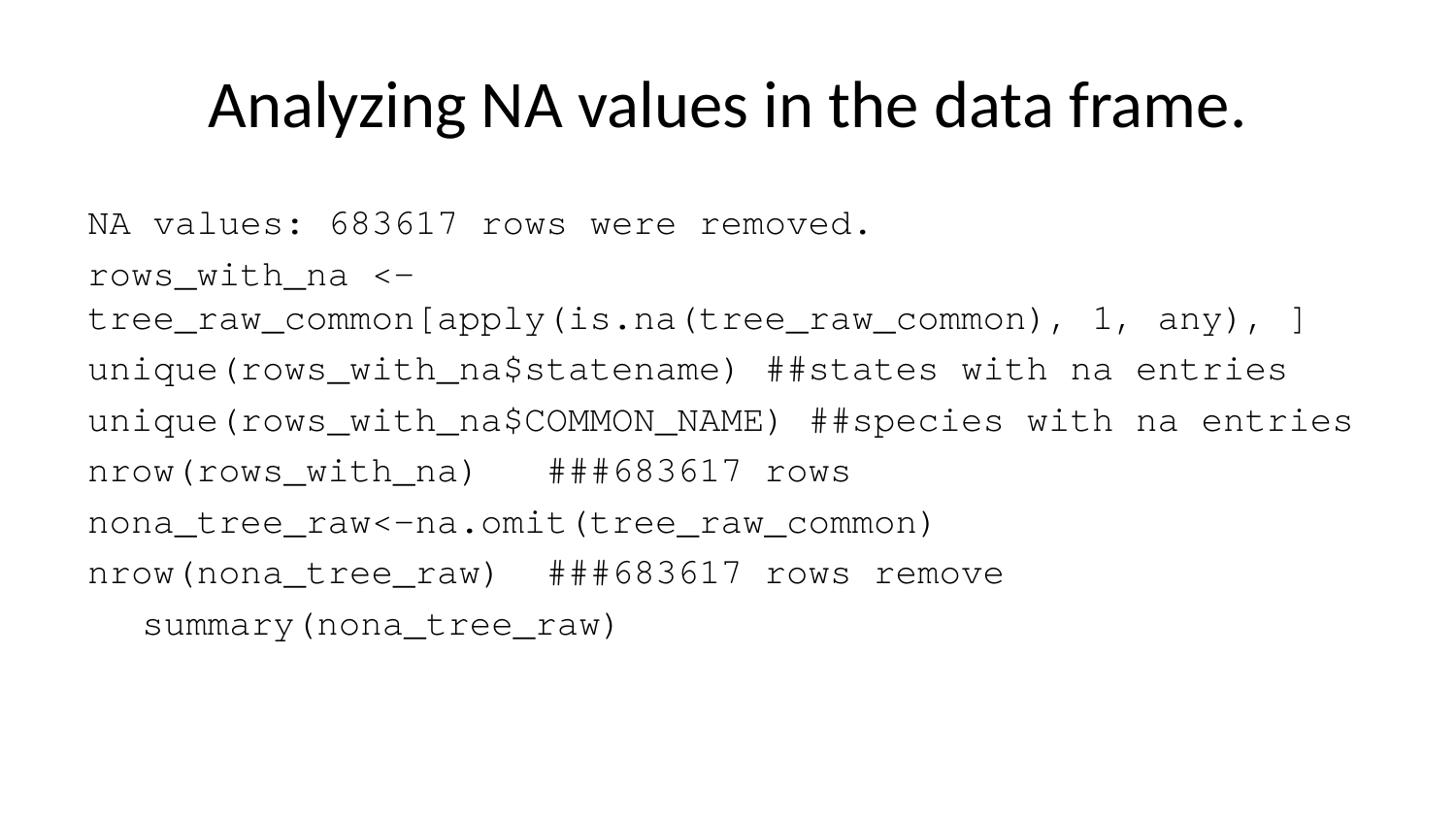

# Analyzing NA values in the data frame.
NA values: 683617 rows were removed.
rows_with_na <- tree_raw_common[apply(is.na(tree_raw_common), 1, any), ]
unique(rows_with_na$statename) ##states with na entries
unique(rows_with_na$COMMON_NAME) ##species with na entries
nrow(rows_with_na)   ###683617 rows
nona_tree_raw<-na.omit(tree_raw_common)
nrow(nona_tree_raw)  ###683617 rows remove
summary(nona_tree_raw)